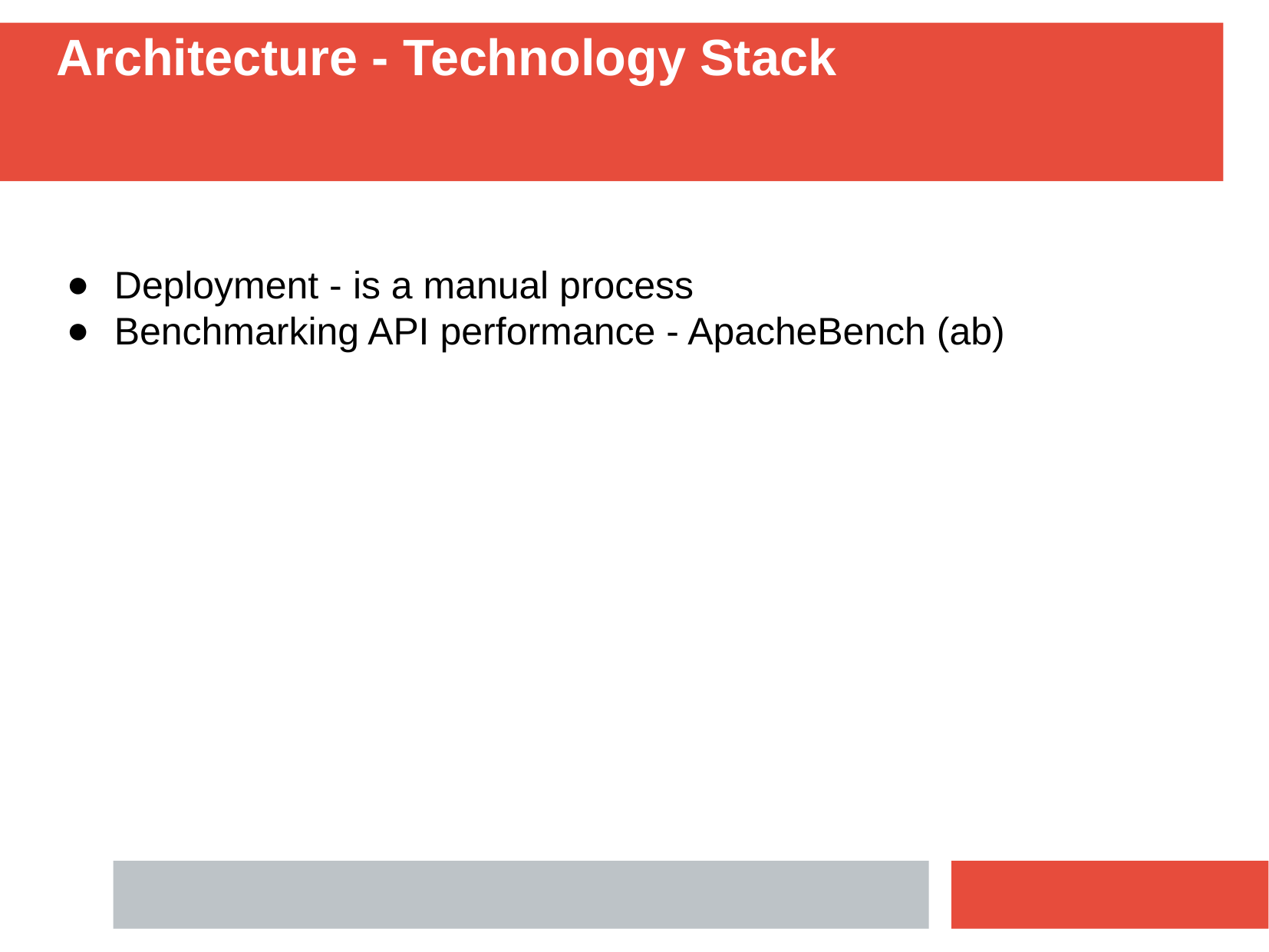

Architecture - Technology Stack
Deployment - is a manual process
Benchmarking API performance - ApacheBench (ab)